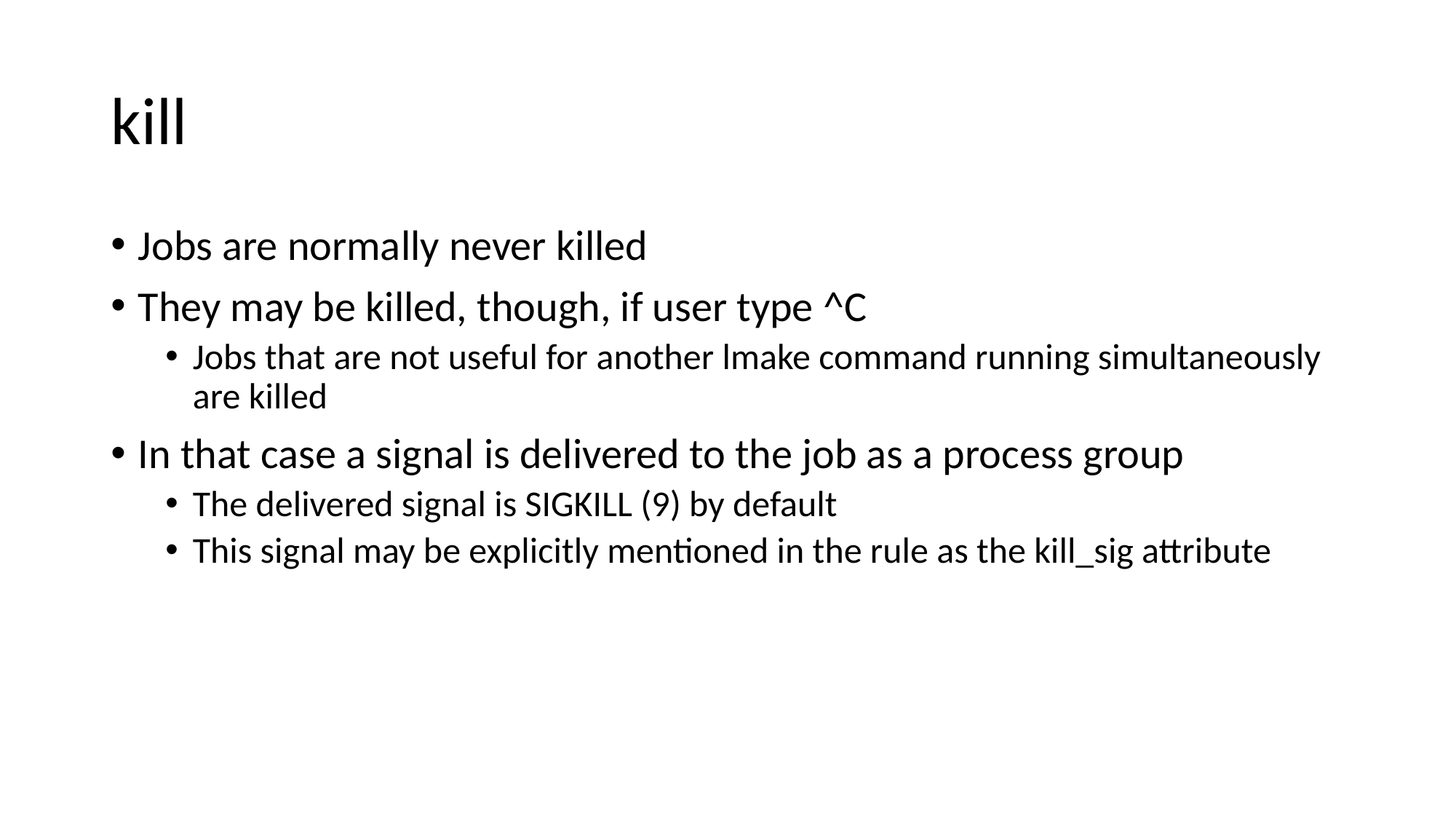

# kill
Jobs are normally never killed
They may be killed, though, if user type ^C
Jobs that are not useful for another lmake command running simultaneously are killed
In that case a signal is delivered to the job as a process group
The delivered signal is SIGKILL (9) by default
This signal may be explicitly mentioned in the rule as the kill_sig attribute